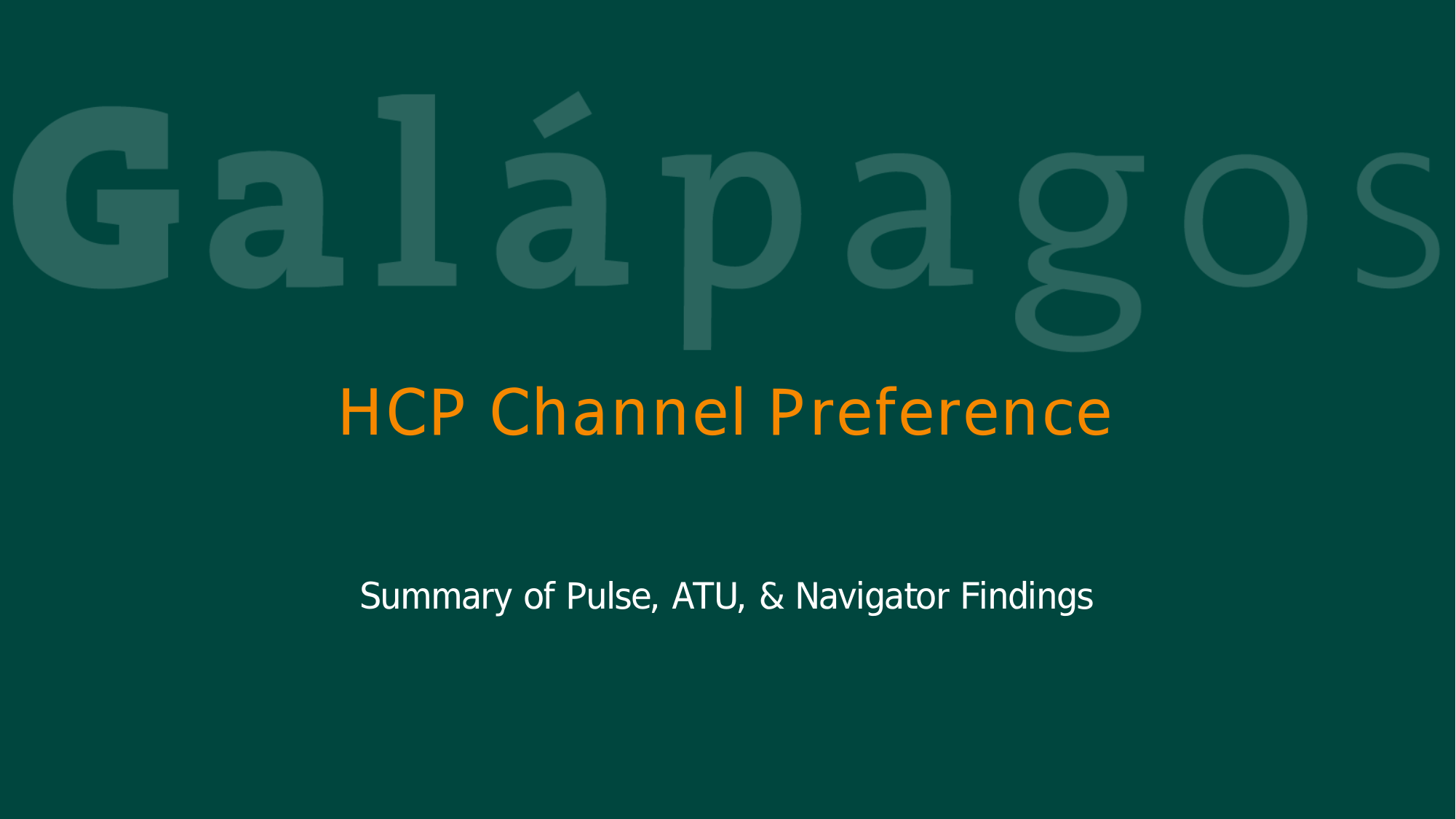

# HCP Channel Preference
Summary of Pulse, ATU, & Navigator Findings